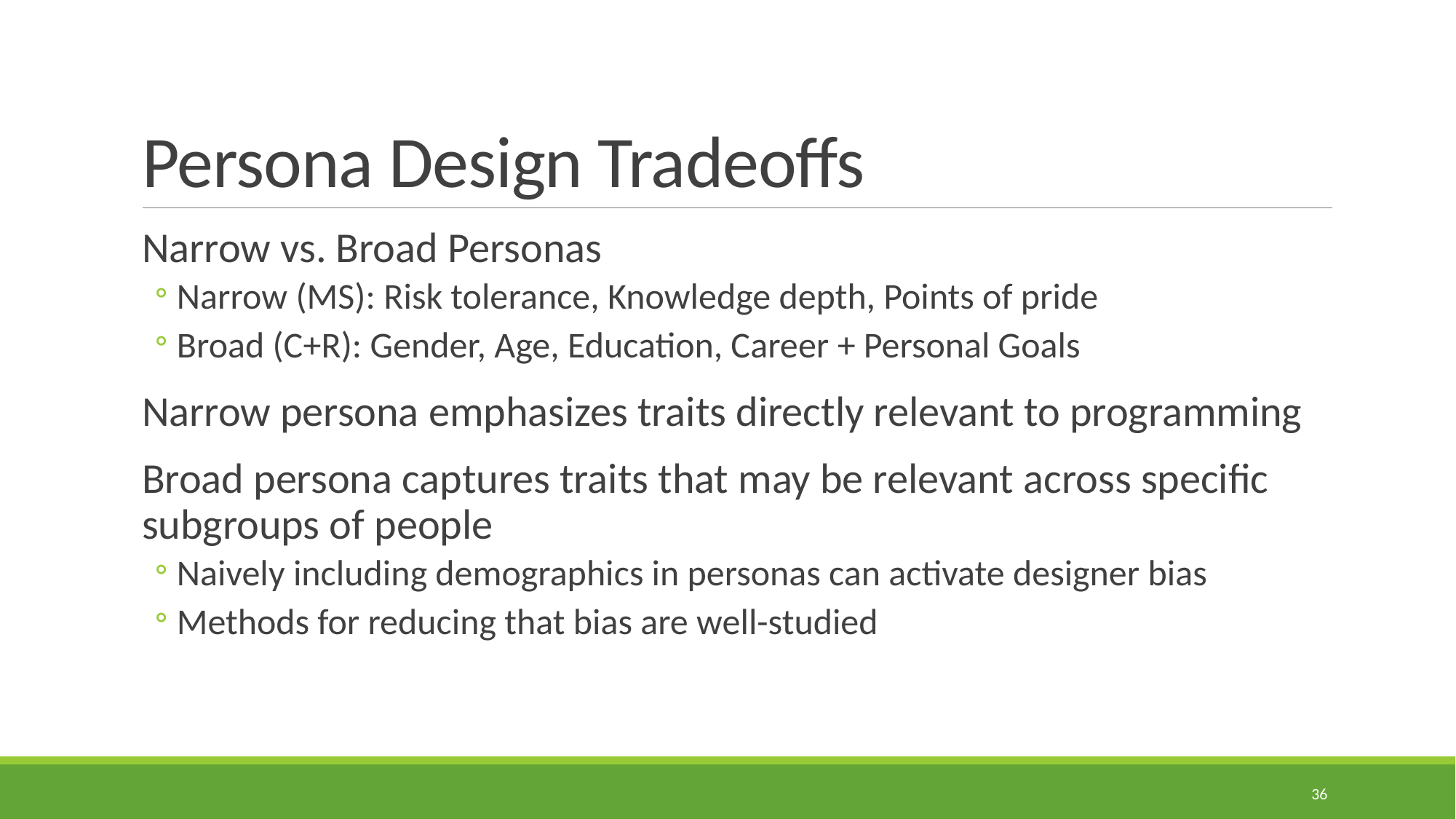

# Persona Design Tradeoffs
Narrow vs. Broad Personas
Narrow (MS): Risk tolerance, Knowledge depth, Points of pride
Broad (C+R): Gender, Age, Education, Career + Personal Goals
Narrow persona emphasizes traits directly relevant to programming
Broad persona captures traits that may be relevant across specific subgroups of people
Naively including demographics in personas can activate designer bias
Methods for reducing that bias are well-studied
36